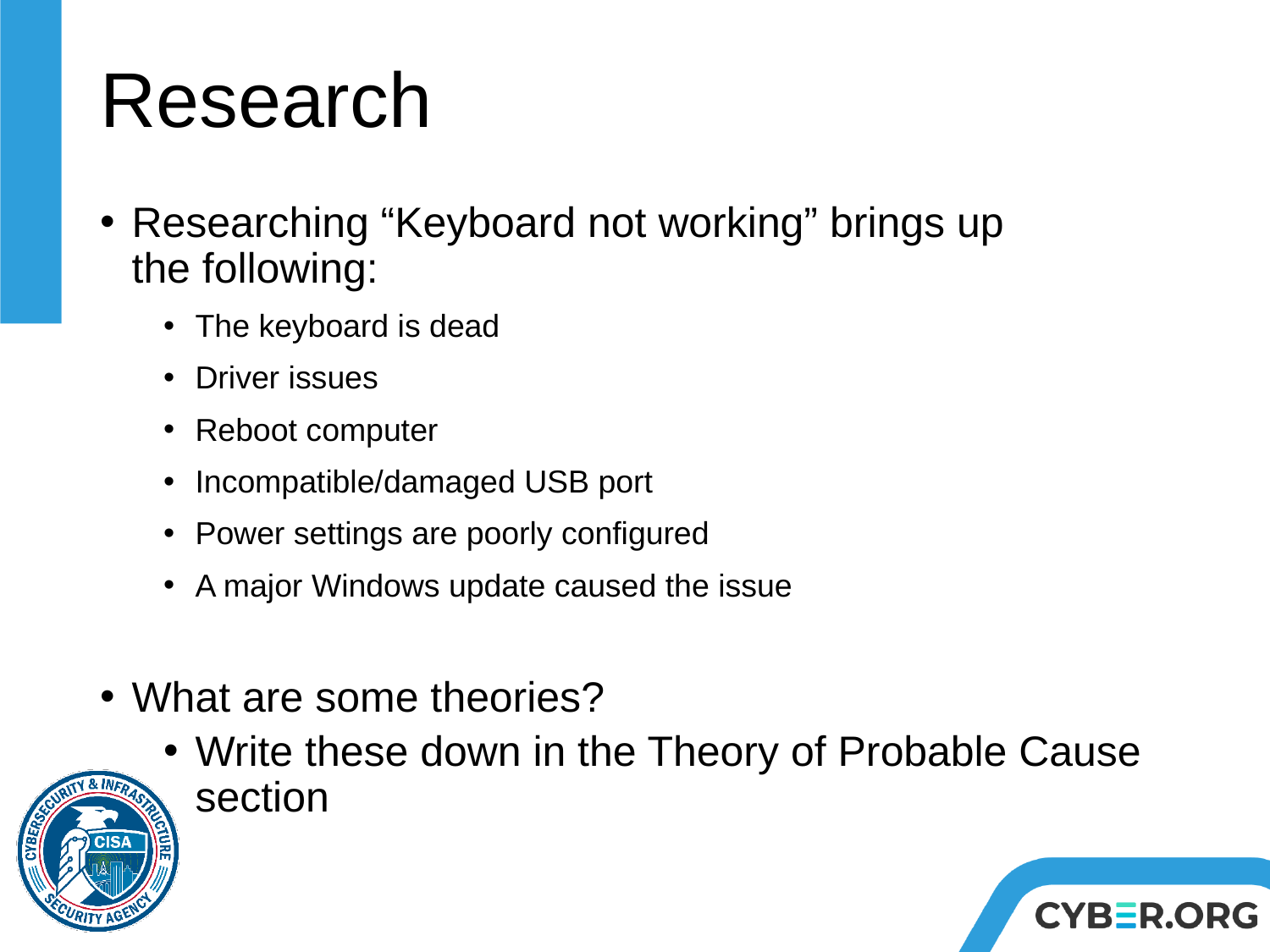

# Research
Researching “Keyboard not working” brings up the following:
The keyboard is dead
Driver issues
Reboot computer
Incompatible/damaged USB port
Power settings are poorly configured
A major Windows update caused the issue

What are some theories?
Write these down in the Theory of Probable Cause section